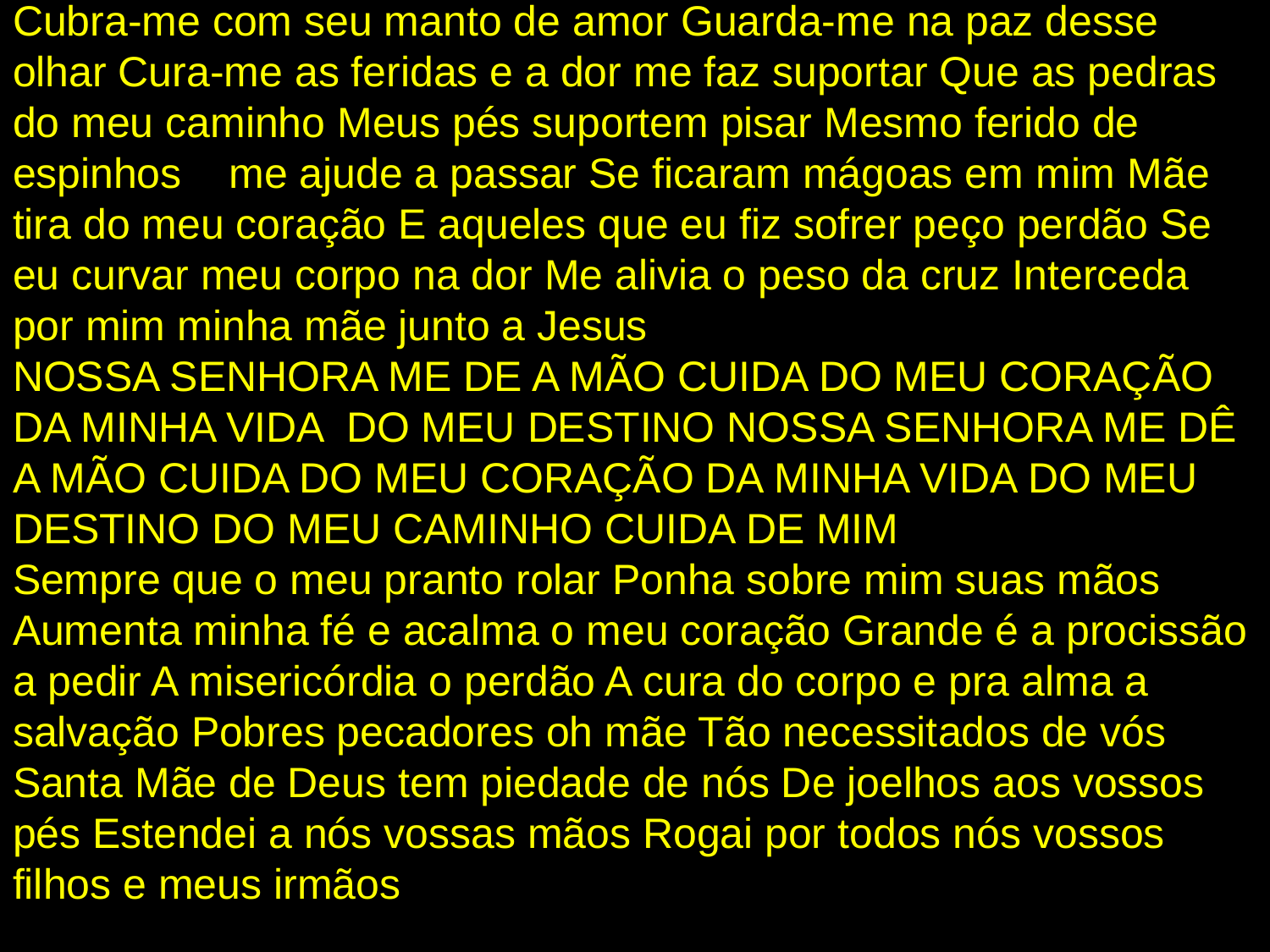

# Cubra-me com seu manto de amor Guarda-me na paz desse olhar Cura-me as feridas e a dor me faz suportar Que as pedras do meu caminho Meus pés suportem pisar Mesmo ferido de espinhos    me ajude a passar Se ficaram mágoas em mim Mãe tira do meu coração E aqueles que eu fiz sofrer peço perdão Se eu curvar meu corpo na dor Me alivia o peso da cruz Interceda por mim minha mãe junto a Jesus NOSSA SENHORA ME DE A MÃO CUIDA DO MEU CORAÇÃO DA MINHA VIDA  DO MEU DESTINO NOSSA SENHORA ME DÊ A MÃO CUIDA DO MEU CORAÇÃO DA MINHA VIDA DO MEU DESTINO DO MEU CAMINHO CUIDA DE MIM Sempre que o meu pranto rolar Ponha sobre mim suas mãos Aumenta minha fé e acalma o meu coração Grande é a procissão a pedir A misericórdia o perdão A cura do corpo e pra alma a salvação Pobres pecadores oh mãe Tão necessitados de vós Santa Mãe de Deus tem piedade de nós De joelhos aos vossos pés Estendei a nós vossas mãos Rogai por todos nós vossos filhos e meus irmãos